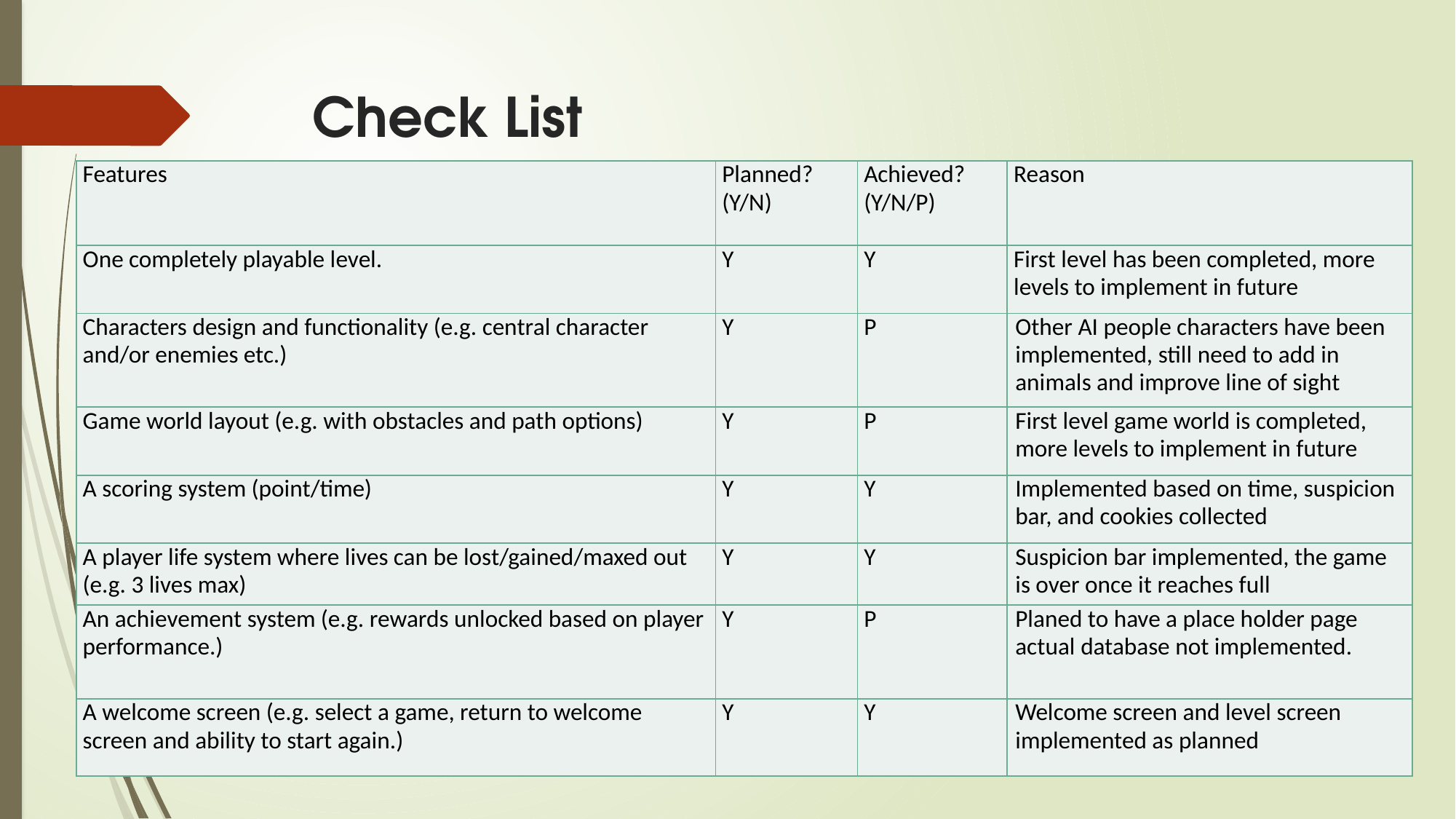

# Check List
| Features | Planned? (Y/N) | Achieved? (Y/N/P) | Reason |
| --- | --- | --- | --- |
| One completely playable level. | Y | Y | First level has been completed, more levels to implement in future |
| Characters design and functionality (e.g. central character and/or enemies etc.) | Y | P | Other AI people characters have been implemented, still need to add in animals and improve line of sight |
| Game world layout (e.g. with obstacles and path options) | Y | P | First level game world is completed, more levels to implement in future |
| A scoring system (point/time) | Y | Y | Implemented based on time, suspicion bar, and cookies collected |
| A player life system where lives can be lost/gained/maxed out (e.g. 3 lives max) | Y | Y | Suspicion bar implemented, the game is over once it reaches full |
| An achievement system (e.g. rewards unlocked based on player performance.) | Y | P | Planed to have a place holder page actual database not implemented. |
| A welcome screen (e.g. select a game, return to welcome screen and ability to start again.) | Y | Y | Welcome screen and level screen implemented as planned |